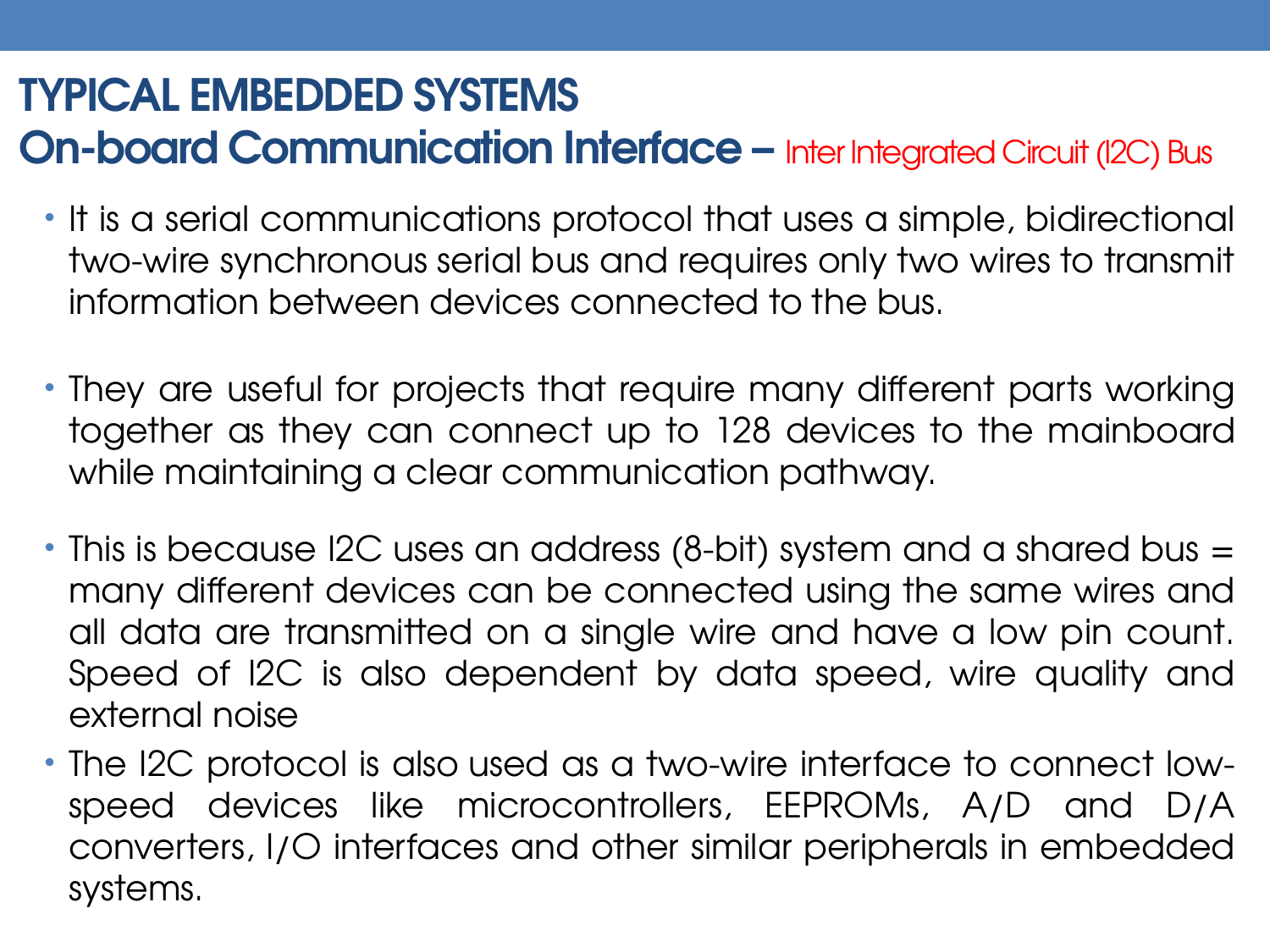

# TYPICAL EMBEDDED SYSTEMS On-board Communication Interface – Inter Integrated Circuit (I2C) Bus
It is a serial communications protocol that uses a simple, bidirectional two-wire synchronous serial bus and requires only two wires to transmit information between devices connected to the bus.

They are useful for projects that require many different parts working together as they can connect up to 128 devices to the mainboard while maintaining a clear communication pathway.

This is because I2C uses an address (8-bit) system and a shared bus = many different devices can be connected using the same wires and all data are transmitted on a single wire and have a low pin count. Speed of I2C is also dependent by data speed, wire quality and external noise
The I2C protocol is also used as a two-wire interface to connect low-speed devices like microcontrollers, EEPROMs, A/D and D/A converters, I/O interfaces and other similar peripherals in embedded systems.